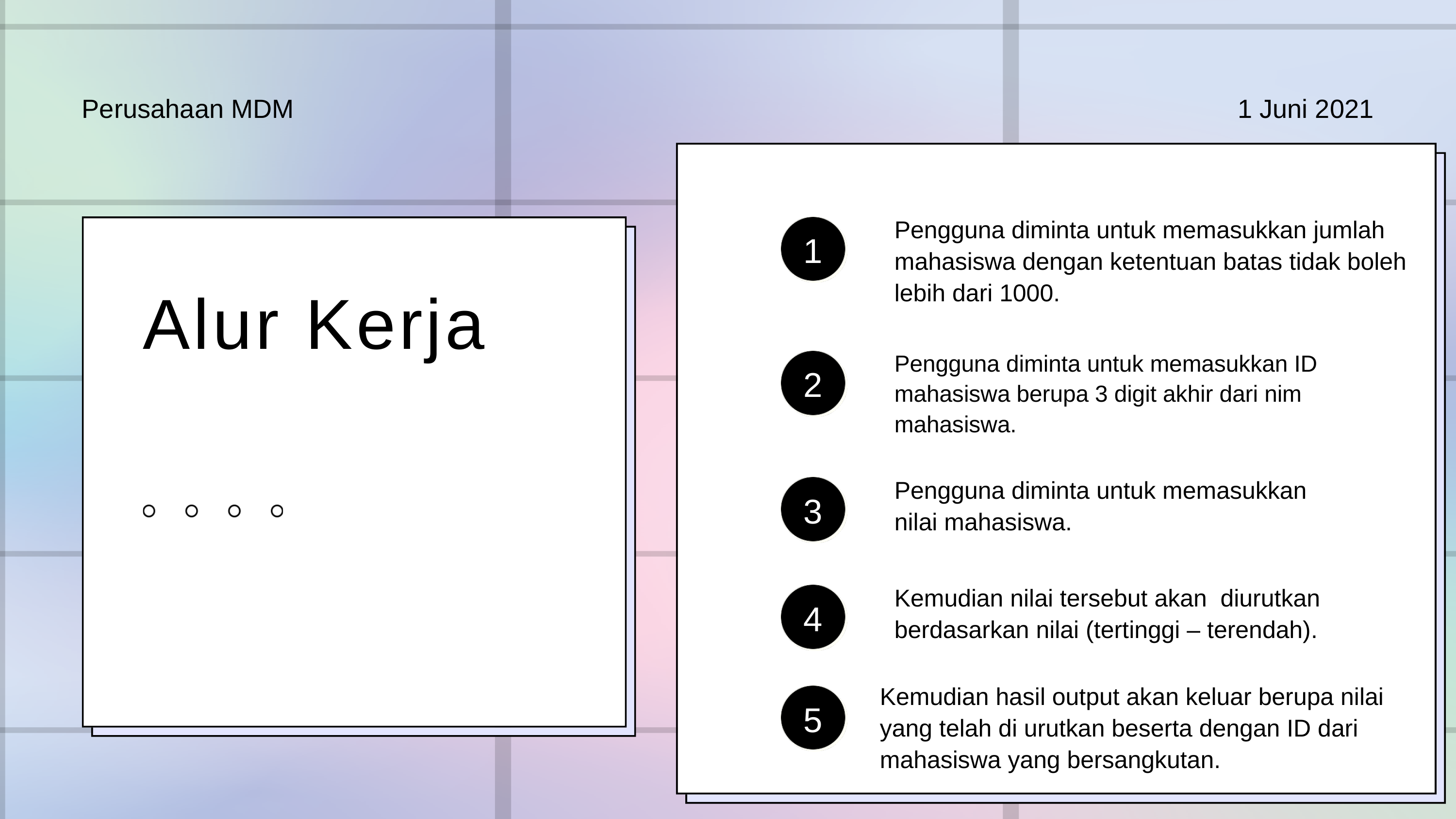

Perusahaan MDM
1 Juni 2021

Pengguna diminta untuk memasukkan jumlah mahasiswa dengan ketentuan batas tidak boleh lebih dari 1000.

1
Alur Kerja

Pengguna diminta untuk memasukkan ID mahasiswa berupa 3 digit akhir dari nim mahasiswa.

2
Pengguna diminta untuk memasukkan nilai mahasiswa.

3
Kemudian nilai tersebut akan  diurutkan berdasarkan nilai (tertinggi – terendah).

4
Kemudian hasil output akan keluar berupa nilai yang telah di urutkan beserta dengan ID dari mahasiswa yang bersangkutan.

5